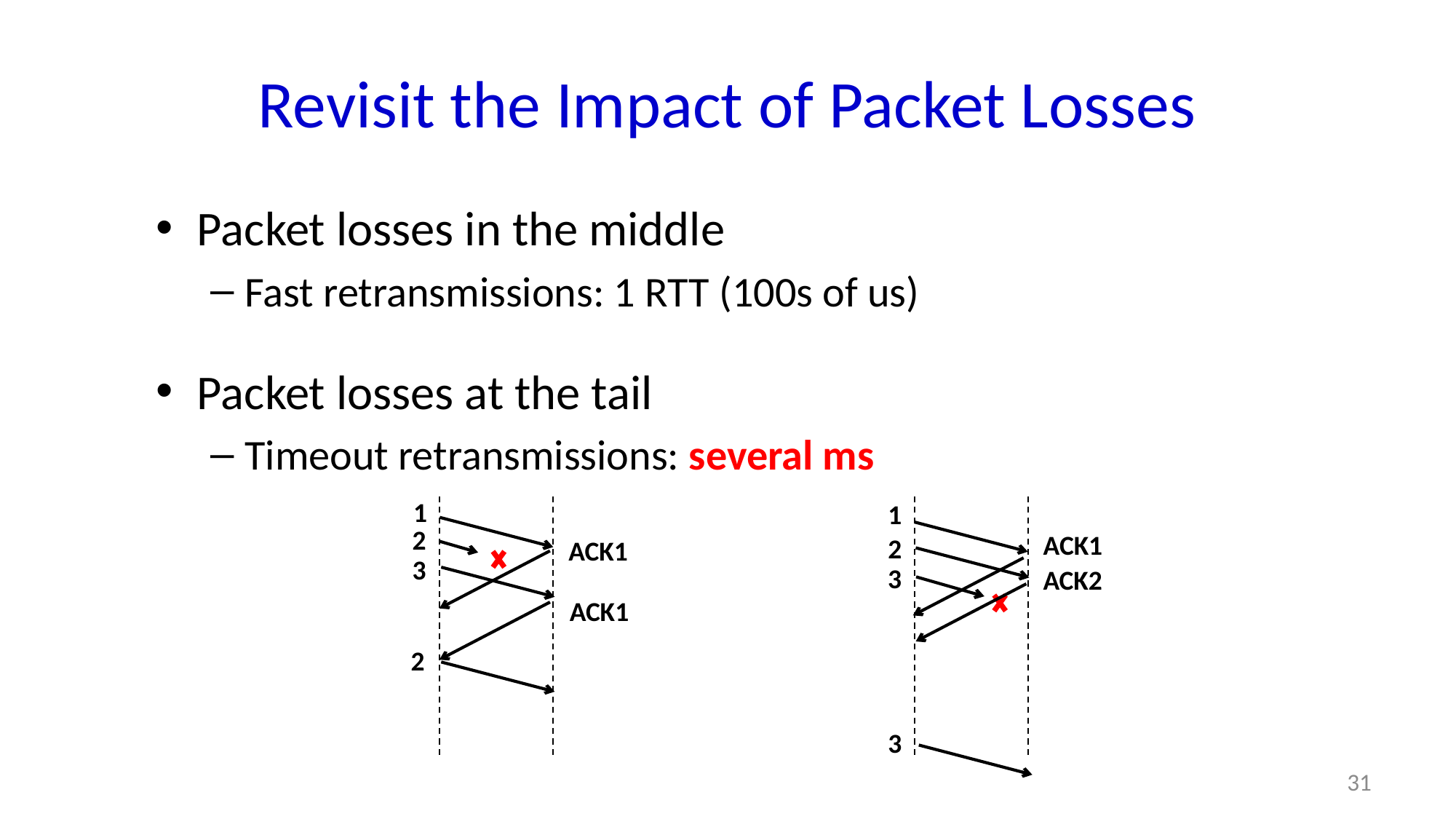

# Revisit the Impact of Packet Losses
Packet losses in the middle
Fast retransmissions: 1 RTT (100s of us)

Packet losses at the tail
Timeout retransmissions: several ms

1
1
2
ACK1
2
ACK1

3
3
ACK2

ACK1
2
3
31